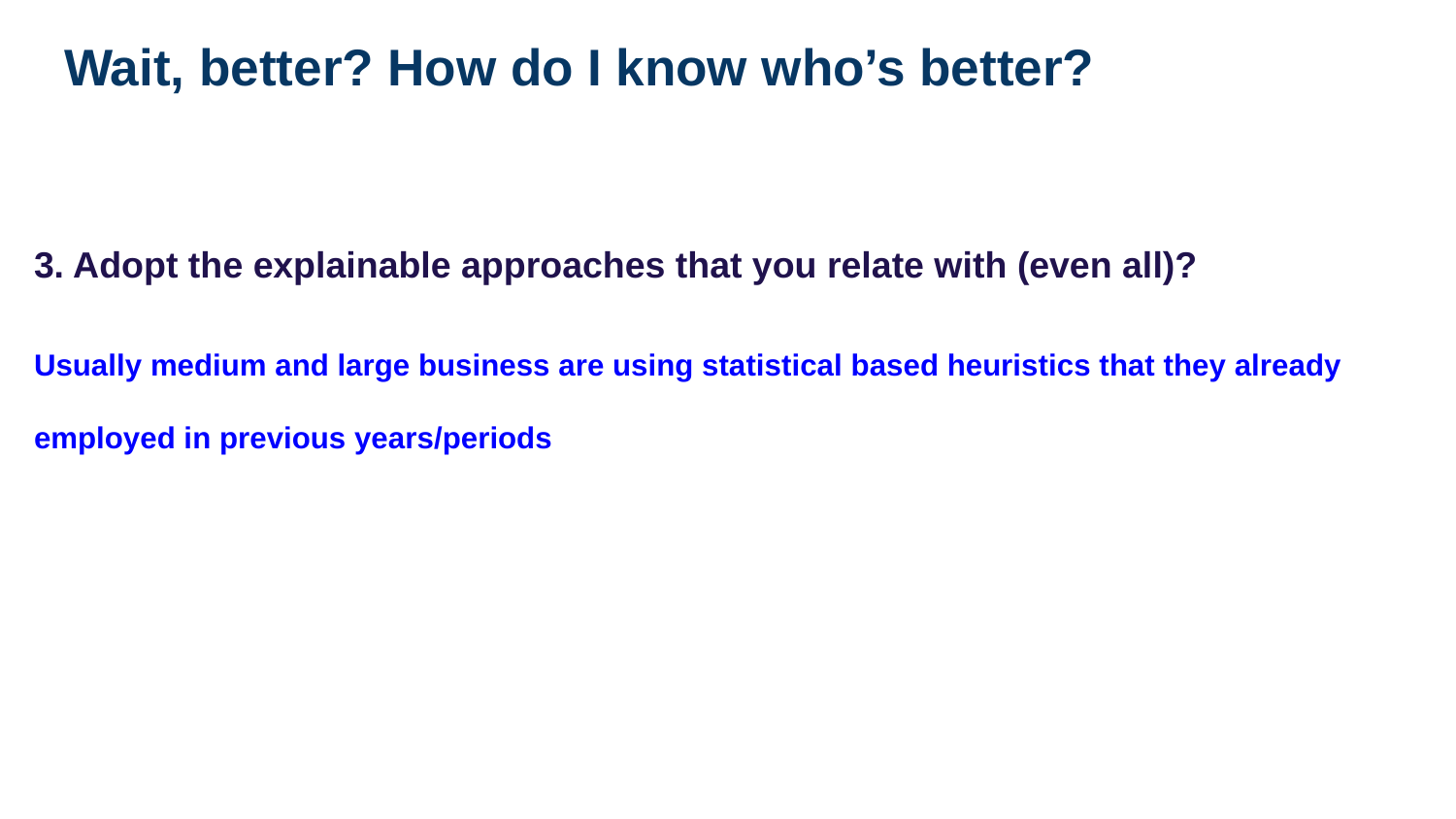

# Wait, better? How do I know who’s better?
3. Adopt the explainable approaches that you relate with (even all)?
Usually medium and large business are using statistical based heuristics that they already employed in previous years/periods